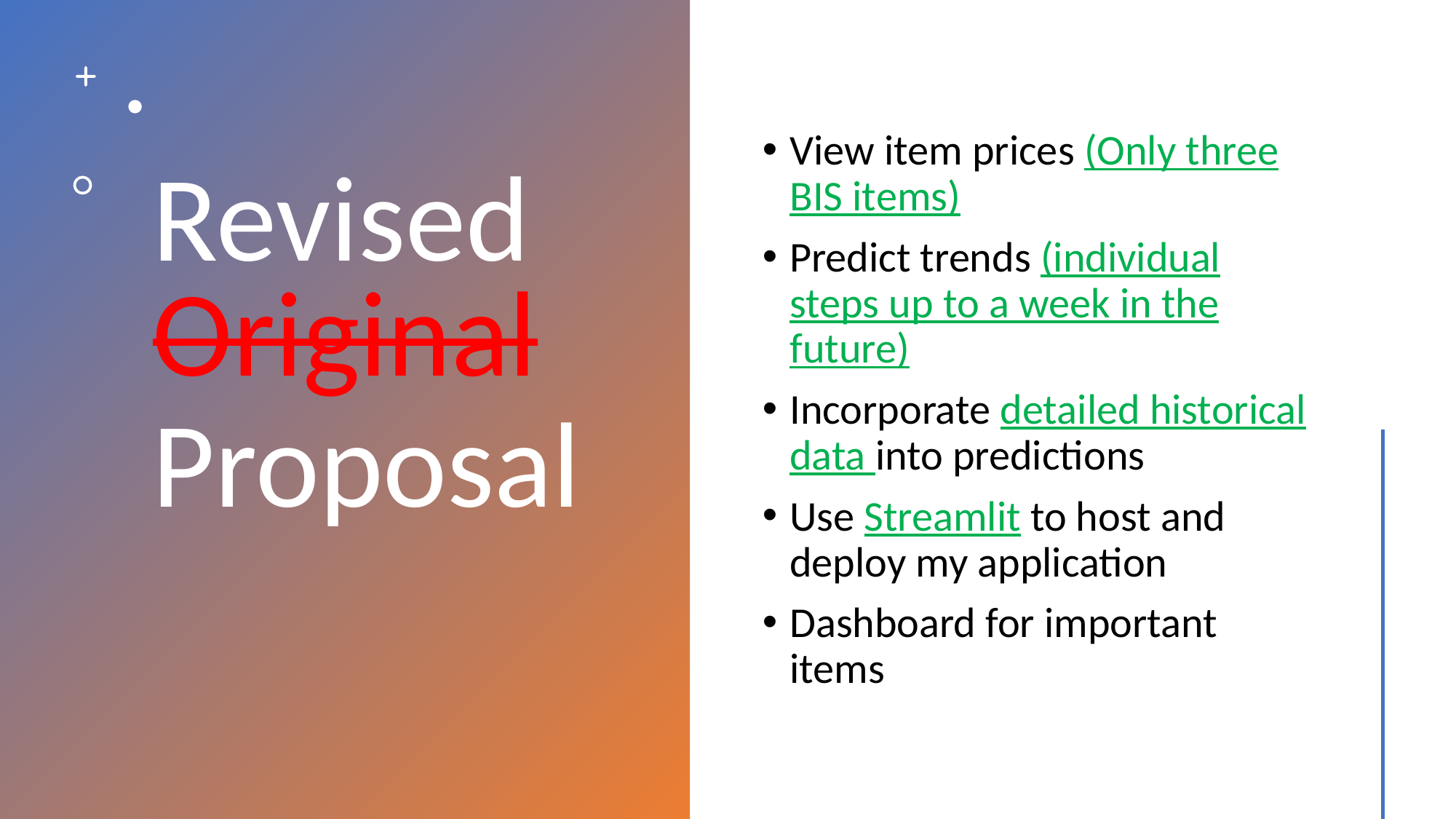

Original Proposal
View item prices (Only three BIS items)
Predict trends (individual steps up to a week in the future)
Incorporate detailed historical data into predictions
Use Streamlit to host and deploy my application
Dashboard for important items

Revised